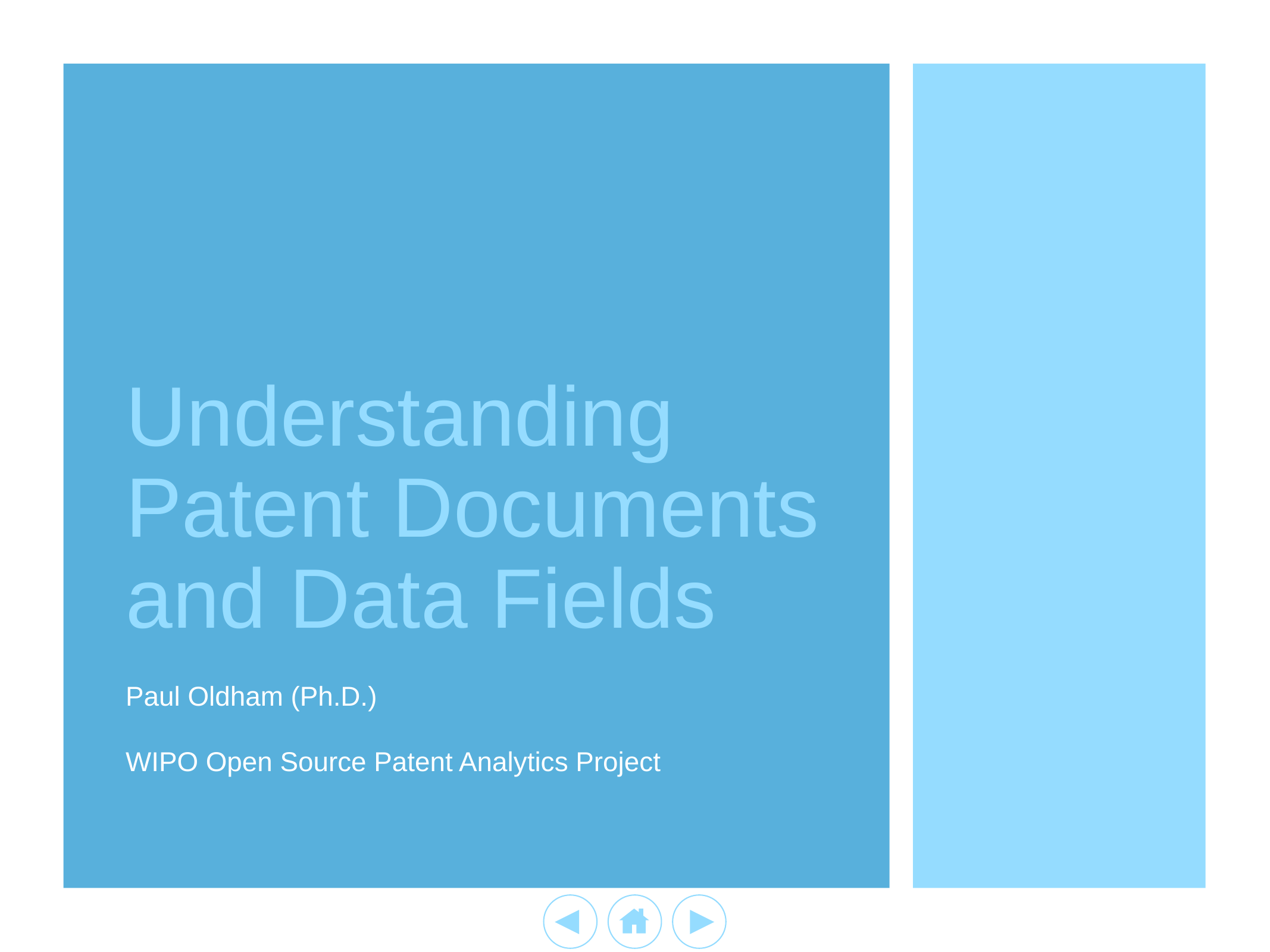

# Understanding Patent Documents and Data Fields

Paul Oldham (Ph.D.)

WIPO Open Source Patent Analytics Project